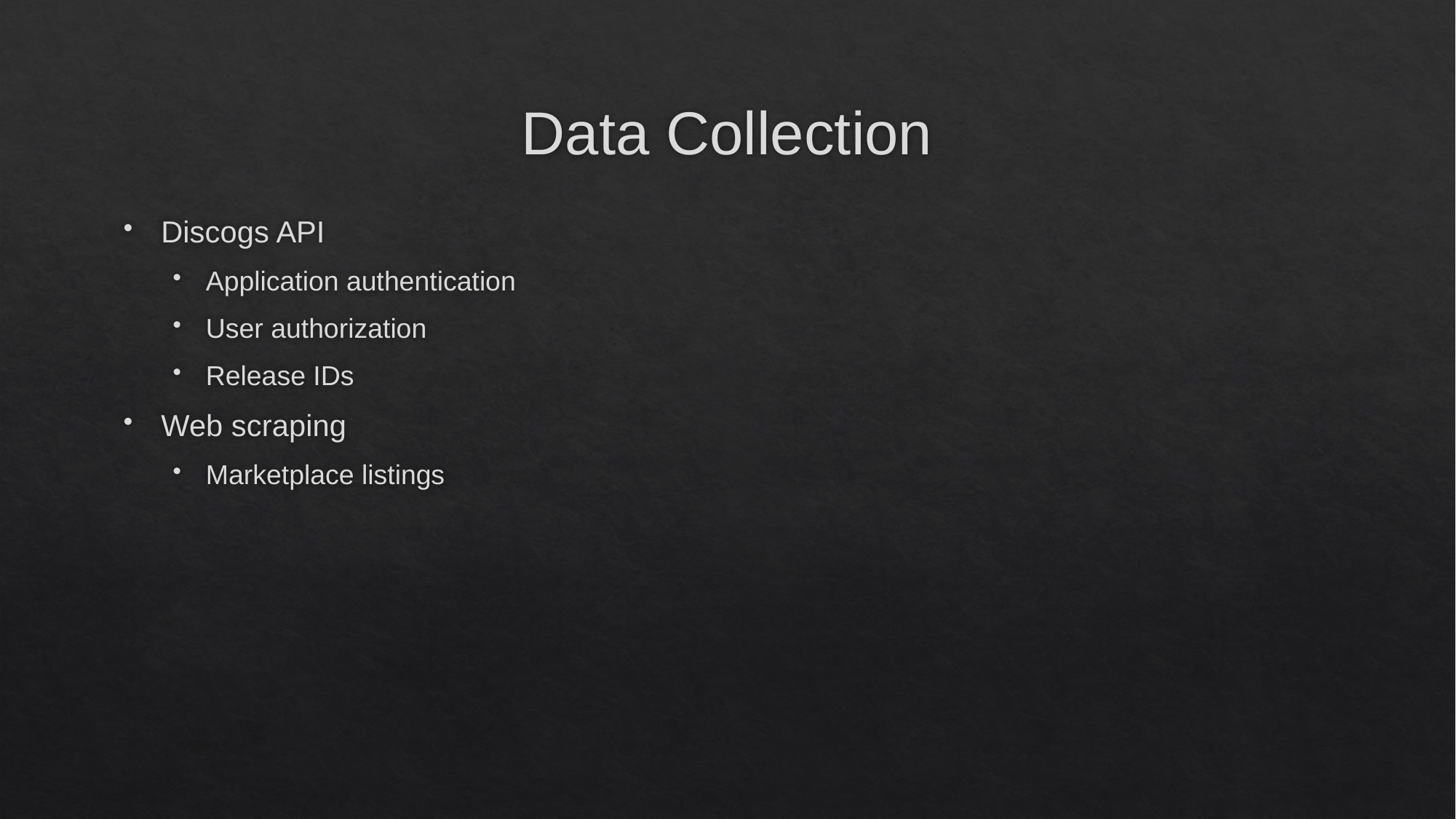

# Data Collection
Discogs API
Application authentication
User authorization
Release IDs
Web scraping
Marketplace listings